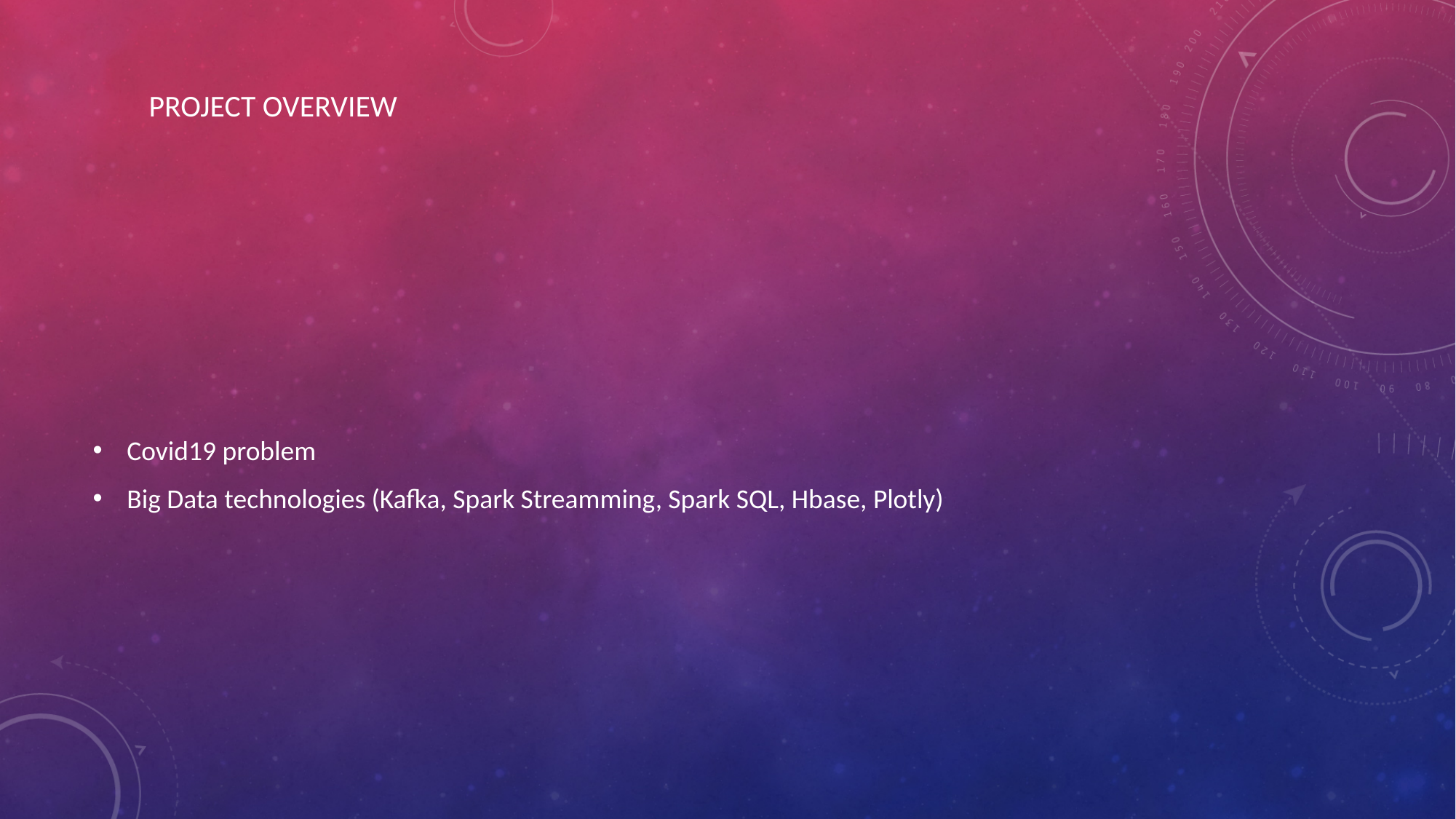

# Project Overview
Covid19 problem
Big Data technologies (Kafka, Spark Streamming, Spark SQL, Hbase, Plotly)